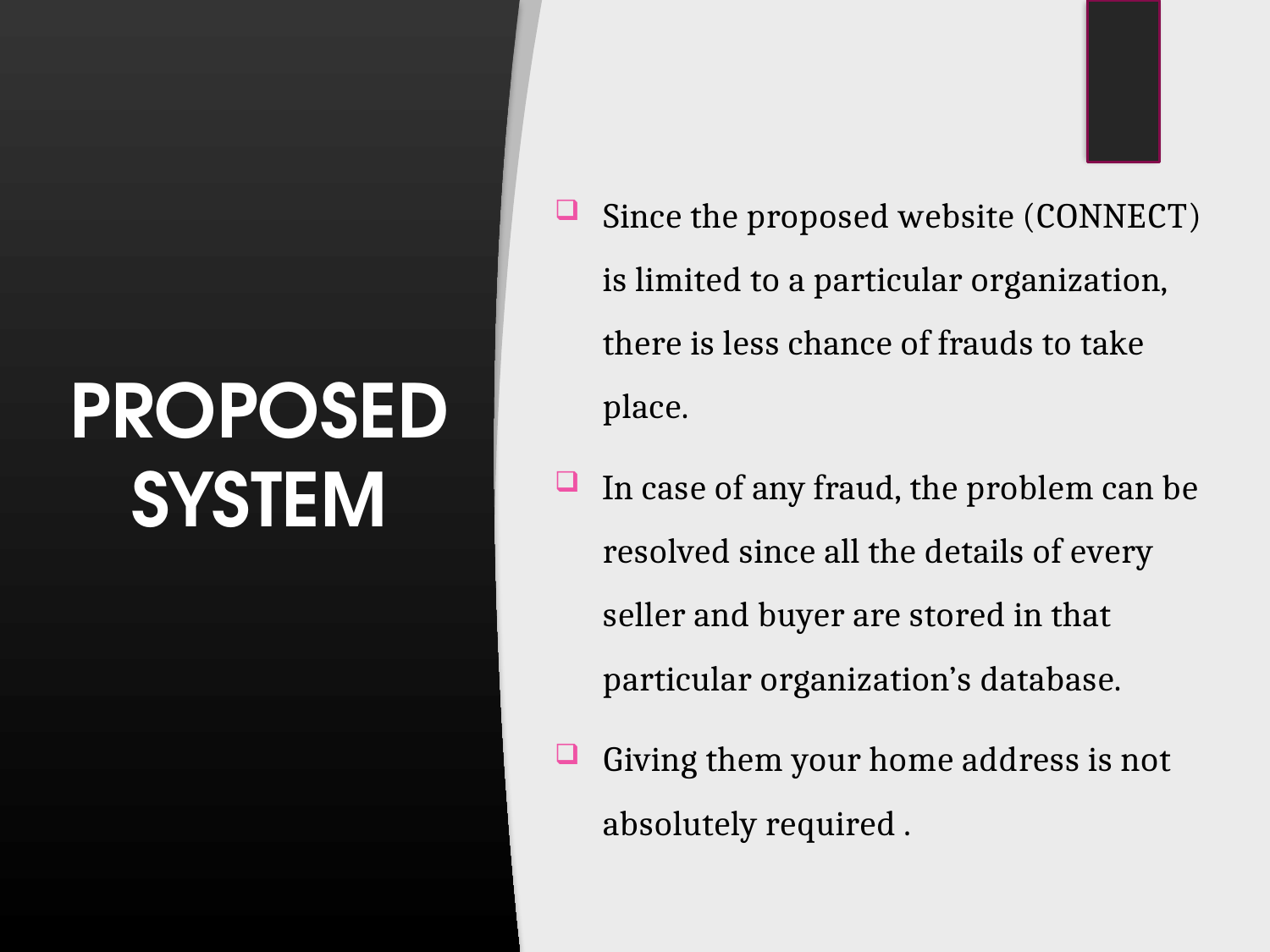

Since the proposed website (CONNECT) is limited to a particular organization, there is less chance of frauds to take place.
In case of any fraud, the problem can be resolved since all the details of every seller and buyer are stored in that particular organization’s database.
Giving them your home address is not absolutely required .

# PROPOSED SYSTEM